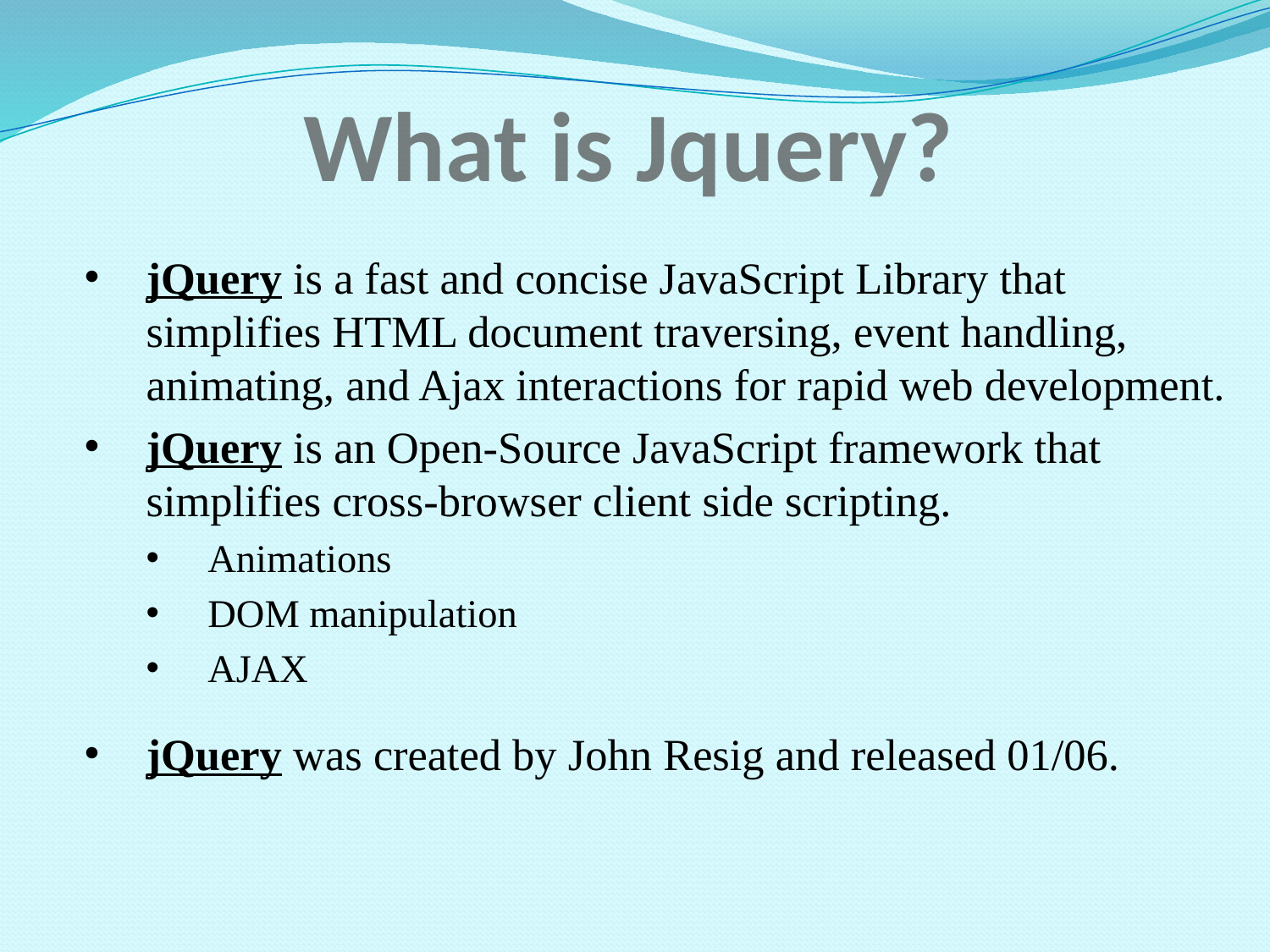

# What is Jquery?

jQuery is a fast and concise JavaScript Library that simplifies HTML document traversing, event handling, animating, and Ajax interactions for rapid web development.
jQuery is an Open-Source JavaScript framework that simplifies cross-browser client side scripting.
Animations
DOM manipulation
AJAX
jQuery was created by John Resig and released 01/06.